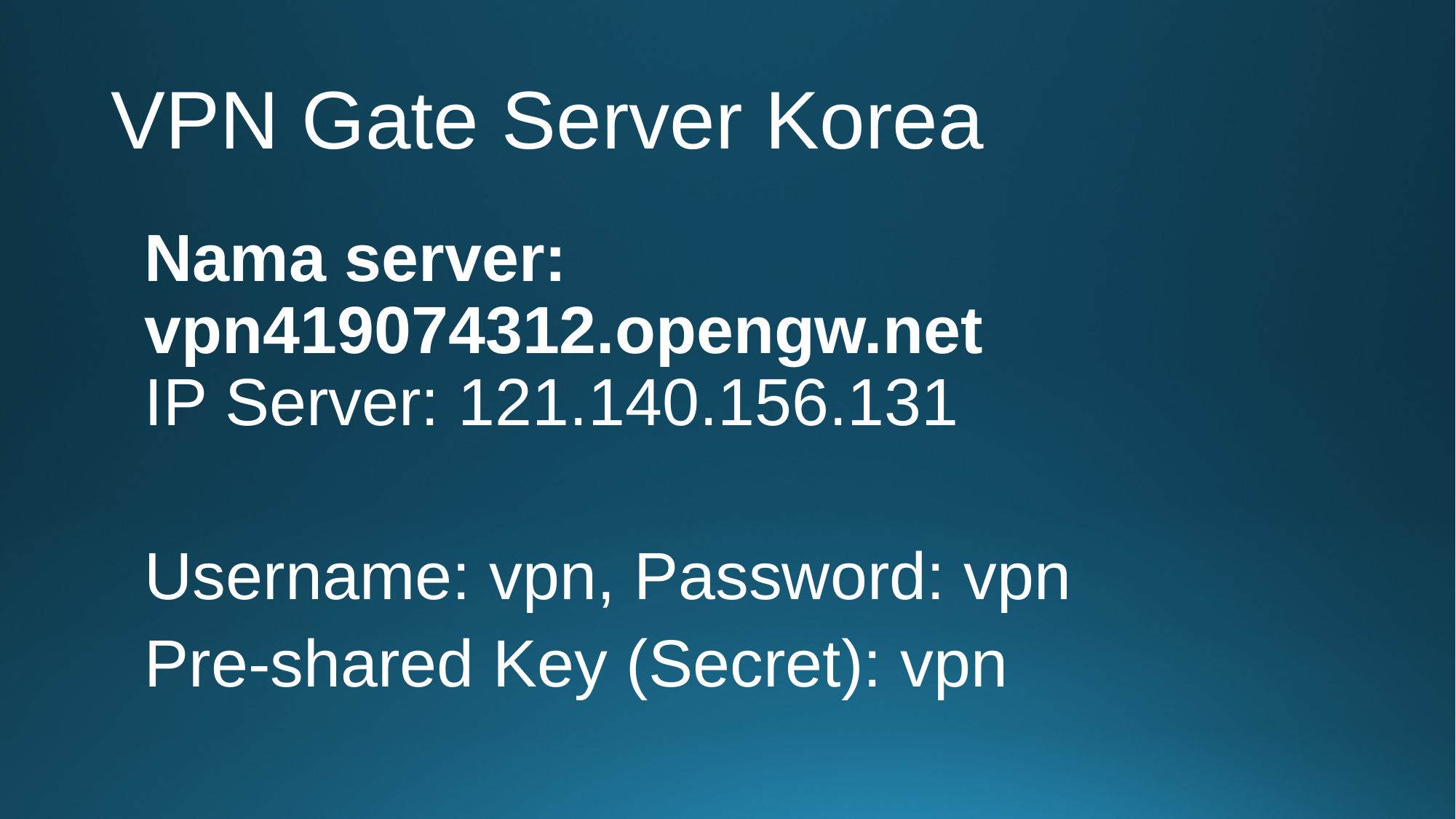

# VPN Gate Server Korea
Nama server: vpn419074312.opengw.net
IP Server: 121.140.156.131

Username: vpn, Password: vpn
Pre-shared Key (Secret): vpn